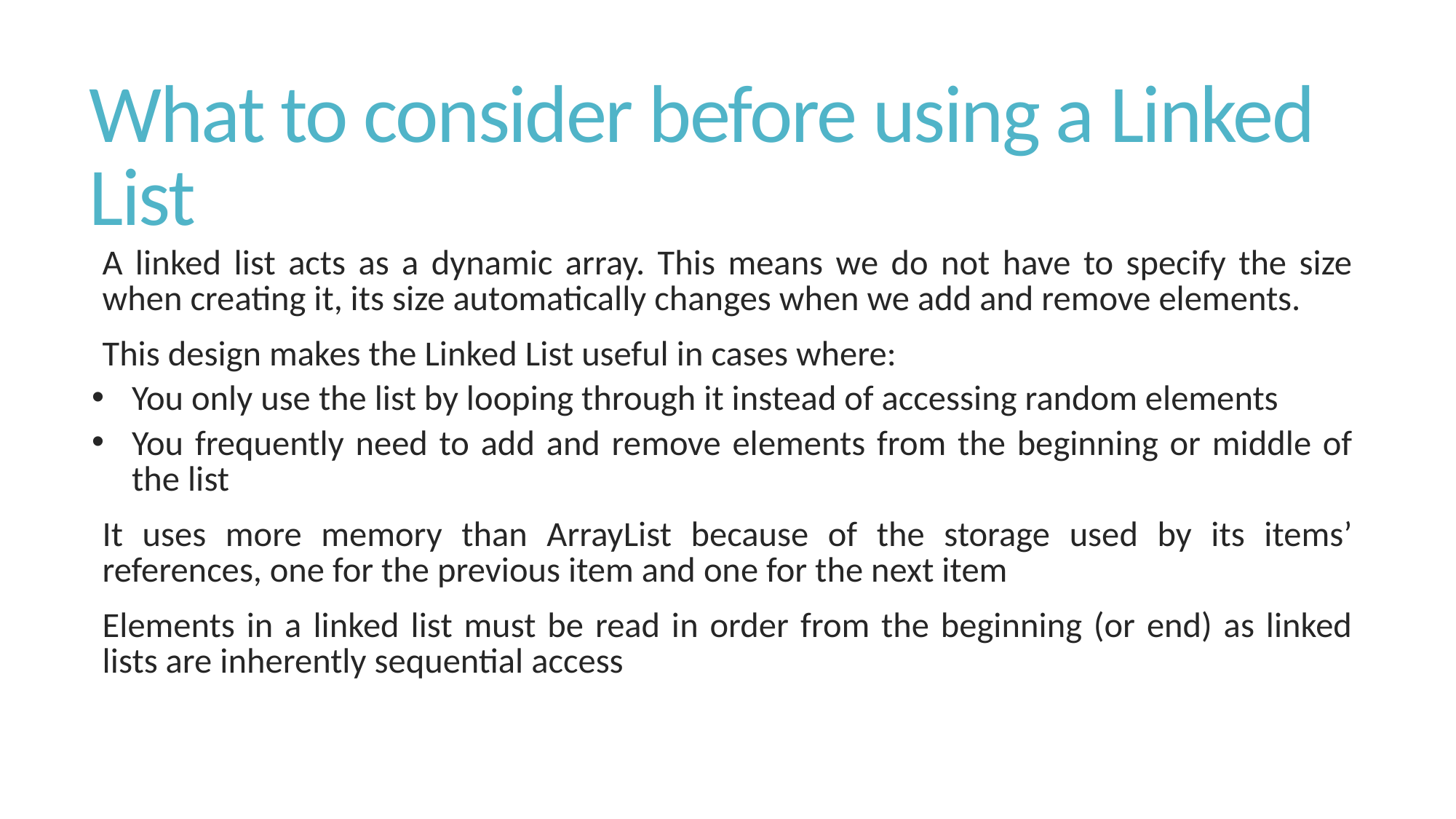

# What to consider before using a Linked List
A linked list acts as a dynamic array. This means we do not have to specify the size when creating it, its size automatically changes when we add and remove elements.
This design makes the Linked List useful in cases where:
You only use the list by looping through it instead of accessing random elements
You frequently need to add and remove elements from the beginning or middle of the list
It uses more memory than ArrayList because of the storage used by its items’ references, one for the previous item and one for the next item
Elements in a linked list must be read in order from the beginning (or end) as linked lists are inherently sequential access